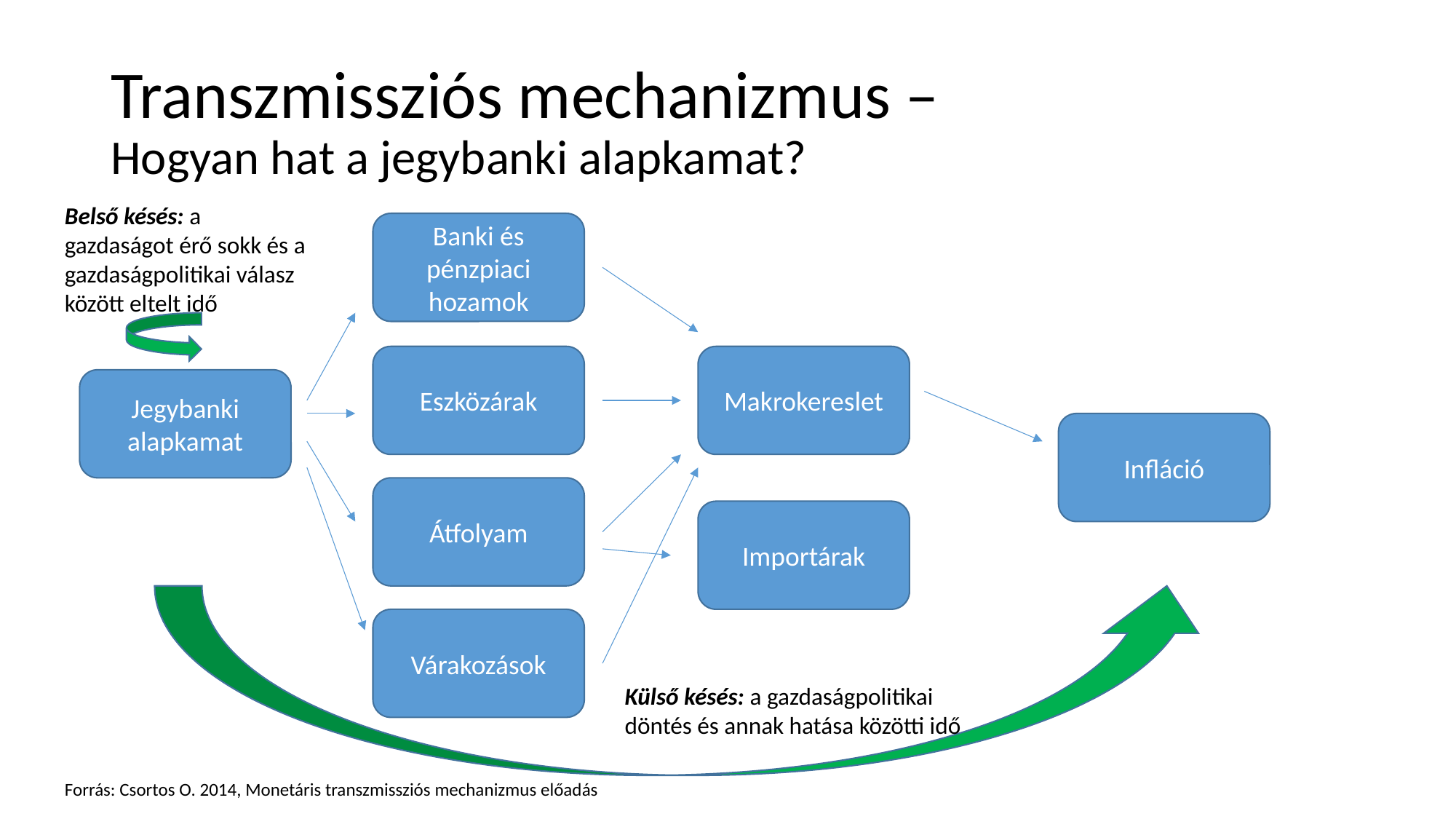

# Transzmissziós mechanizmus – Hogyan hat a jegybanki alapkamat?
Belső késés: a gazdaságot érő sokk és a gazdaságpolitikai válasz között eltelt idő
Banki és pénzpiaci hozamok

Makrokereslet
Eszközárak
Jegybanki alapkamat
Infláció
Átfolyam
Importárak

Várakozások
Külső késés: a gazdaságpolitikai döntés és annak hatása közötti idő
Forrás: Csortos O. 2014, Monetáris transzmissziós mechanizmus előadás